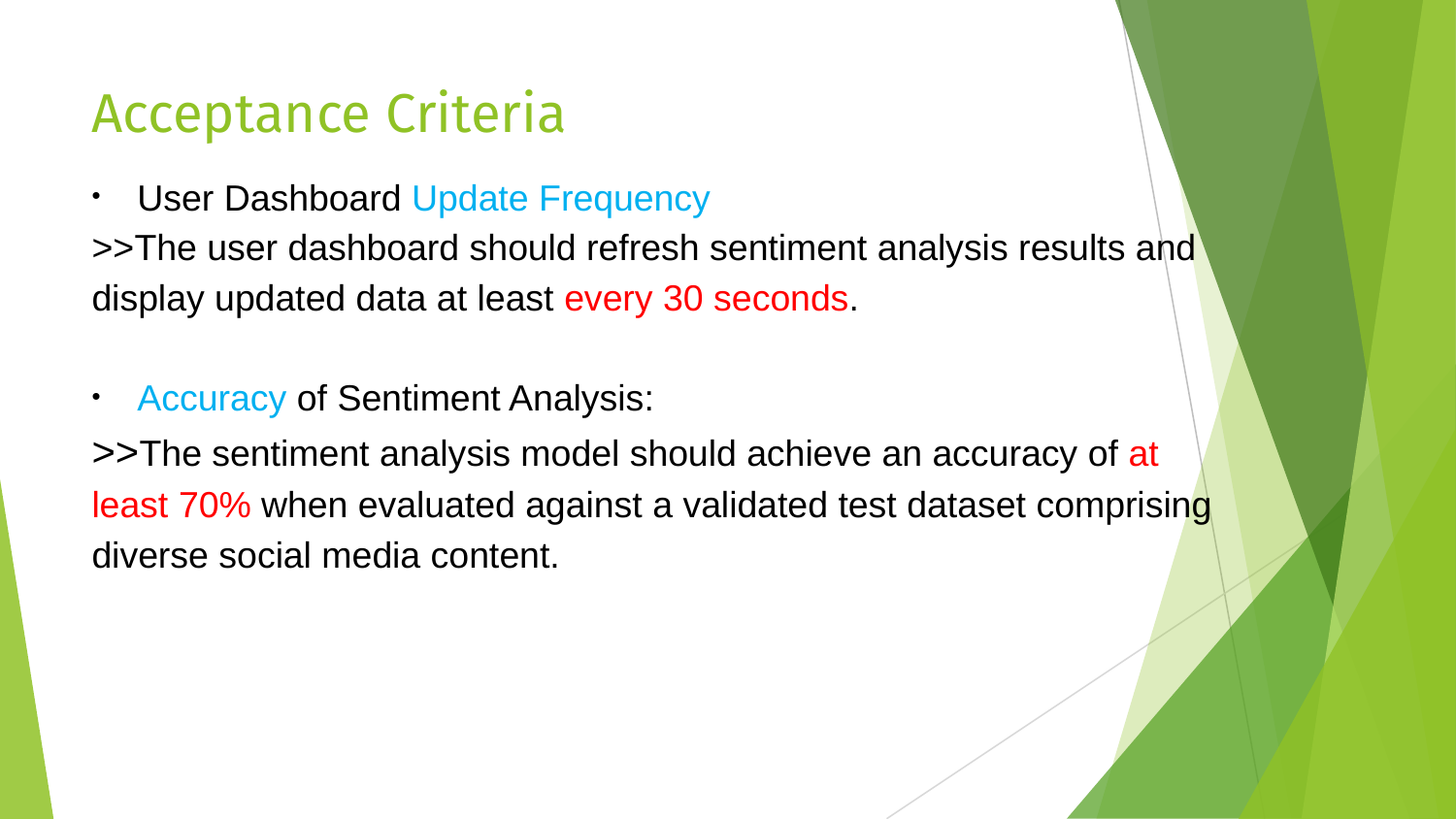

# Acceptance Criteria
User Dashboard Update Frequency
>>The user dashboard should refresh sentiment analysis results and display updated data at least every 30 seconds.

Accuracy of Sentiment Analysis:
>>The sentiment analysis model should achieve an accuracy of at least 70% when evaluated against a validated test dataset comprising diverse social media content.